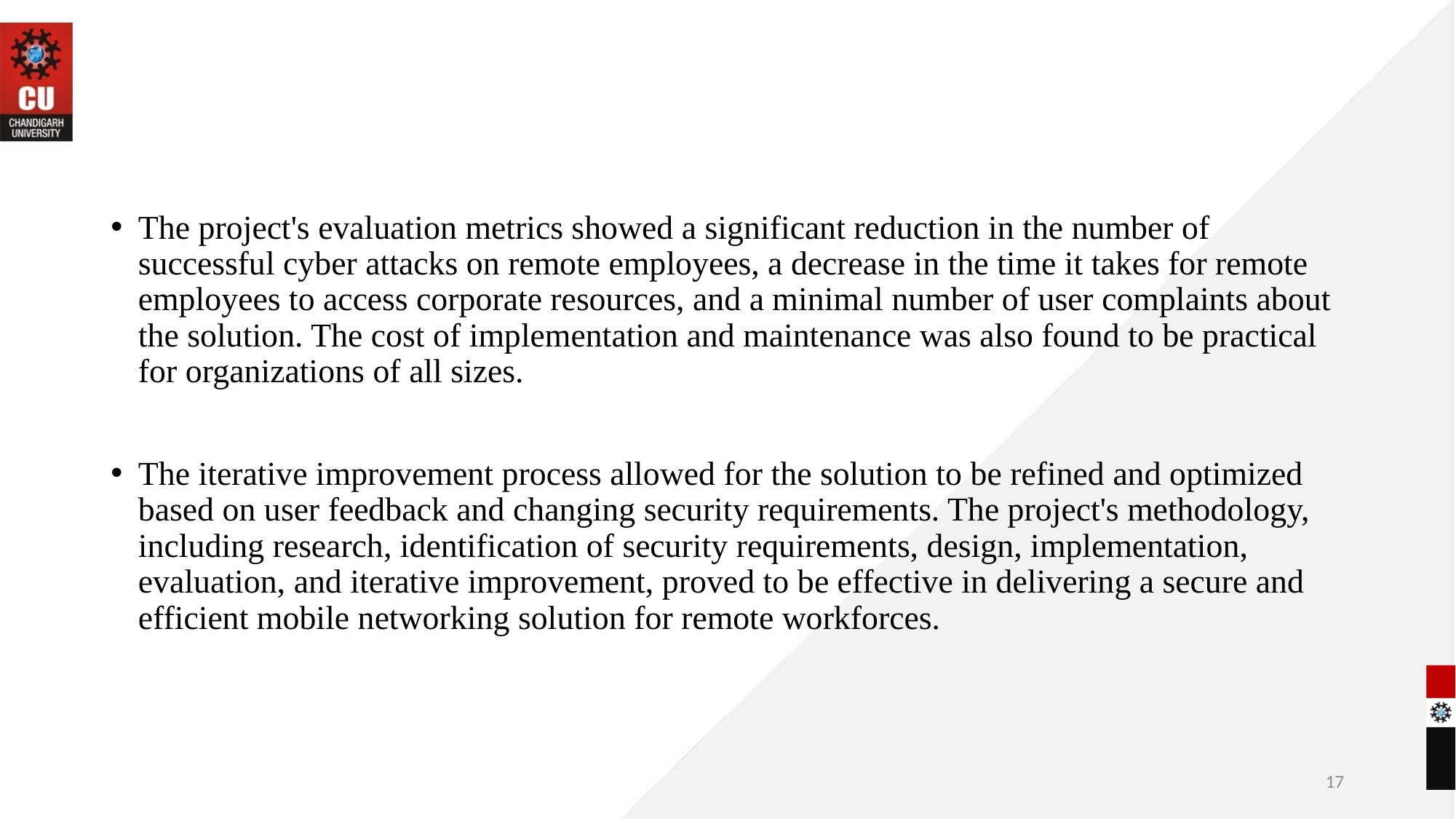

The project's evaluation metrics showed a significant reduction in the number of successful cyber attacks on remote employees, a decrease in the time it takes for remote employees to access corporate resources, and a minimal number of user complaints about the solution. The cost of implementation and maintenance was also found to be practical for organizations of all sizes.

The iterative improvement process allowed for the solution to be refined and optimized based on user feedback and changing security requirements. The project's methodology, including research, identification of security requirements, design, implementation, evaluation, and iterative improvement, proved to be effective in delivering a secure and efficient mobile networking solution for remote workforces.
17